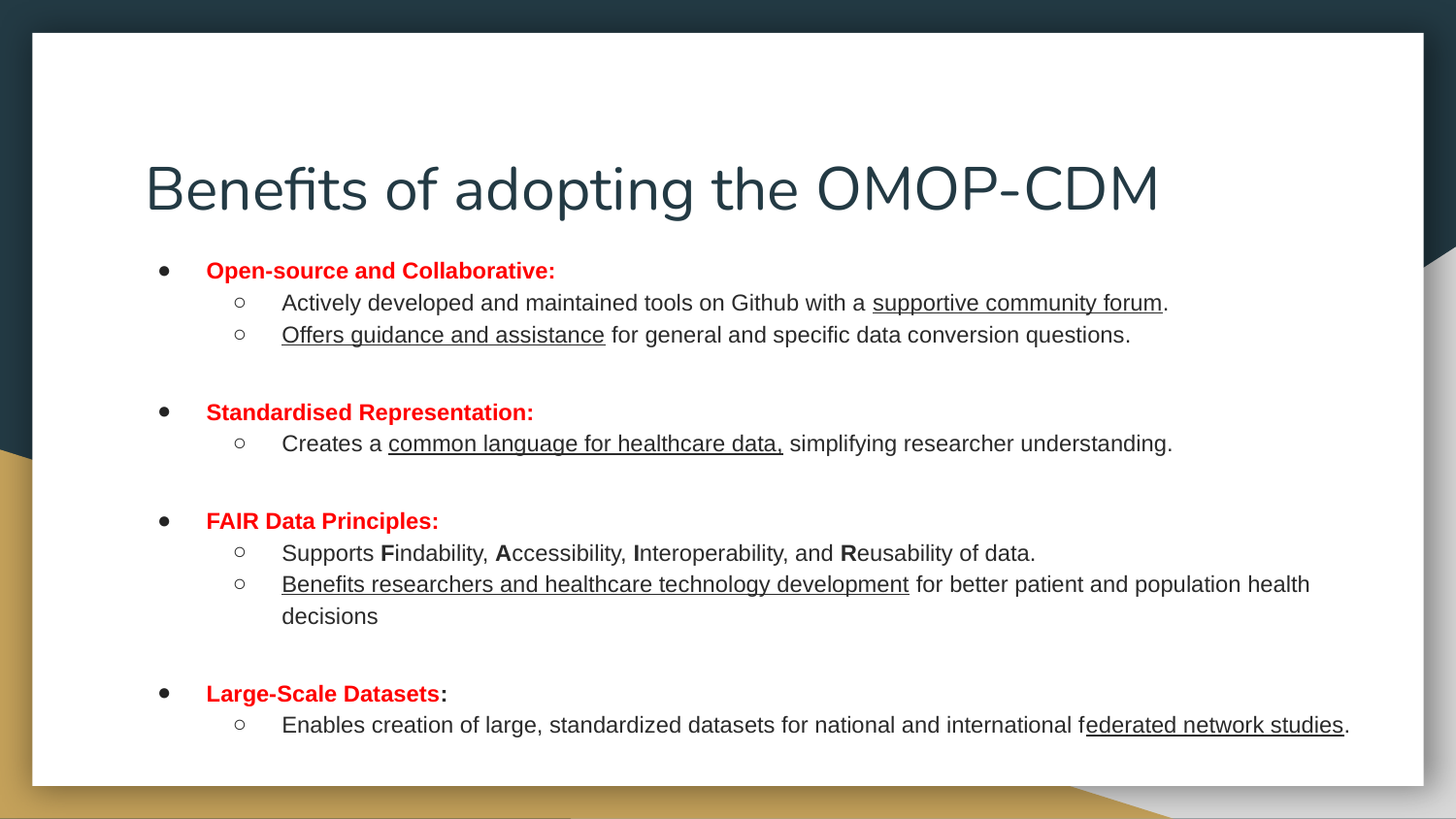

# Benefits of adopting the OMOP-CDM
Open-source and Collaborative:
Actively developed and maintained tools on Github with a supportive community forum.
Offers guidance and assistance for general and specific data conversion questions.

Standardised Representation:
Creates a common language for healthcare data, simplifying researcher understanding.

FAIR Data Principles:
Supports Findability, Accessibility, Interoperability, and Reusability of data.
Benefits researchers and healthcare technology development for better patient and population health decisions

Large-Scale Datasets:
Enables creation of large, standardized datasets for national and international federated network studies.